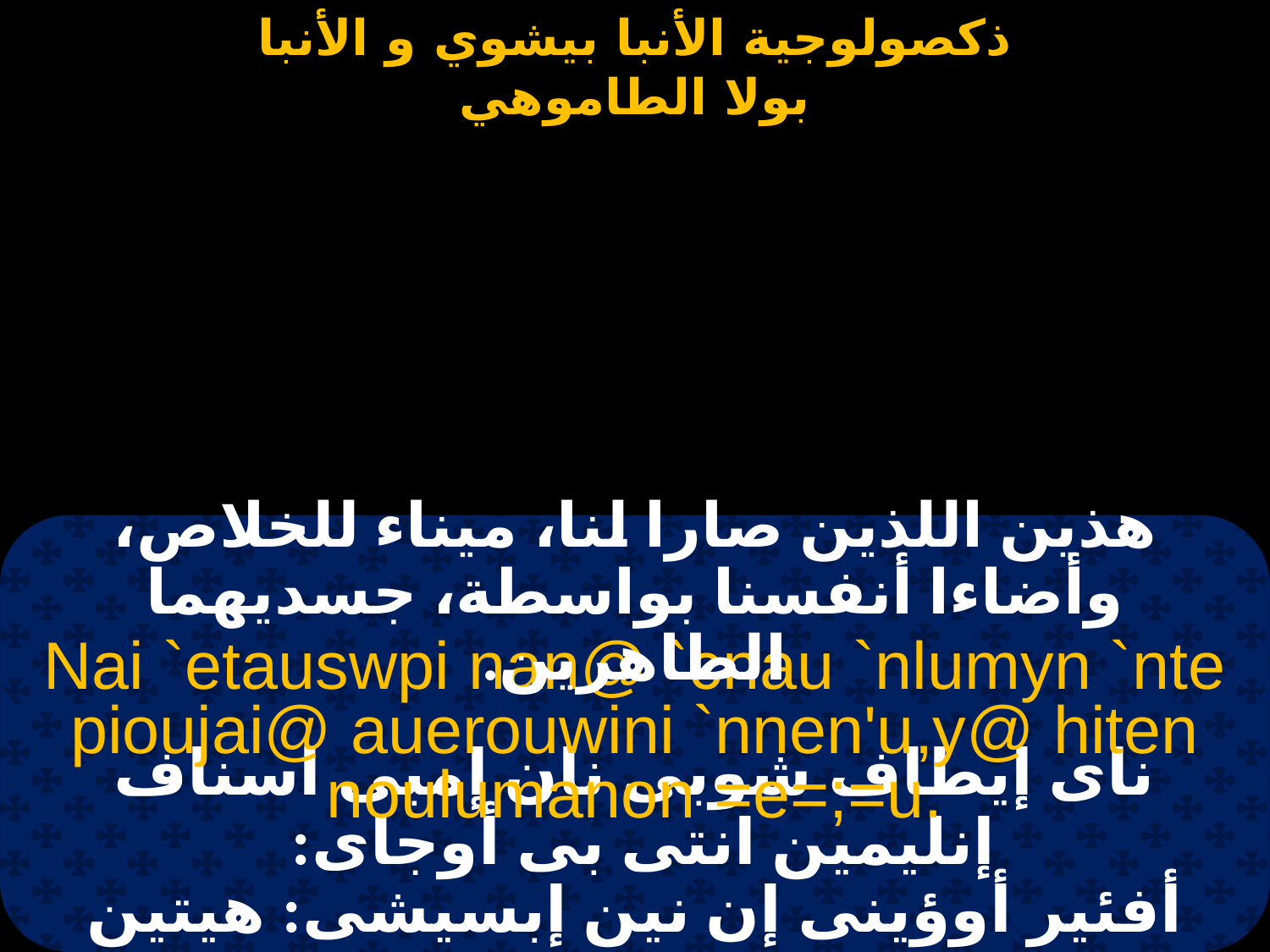

#
هذين اللذين صارا لنا، ميناء للخلاص، وأضاءا أنفسنا بواسطة، جسديهما الطاهرين.
Nai `etauswpi nan@ `cnau `nlumyn `nte pioujai@ auerouwini `nnen'u,y@ hiten noulumanon =e=;=u.
ناى إيطاف شوبى نان إمبى اسناف إنليمين انتى بى أوجاى:
أفئير أوؤينى إن نين إبسيشى: هيتين نوليم بسانون إثؤاب.